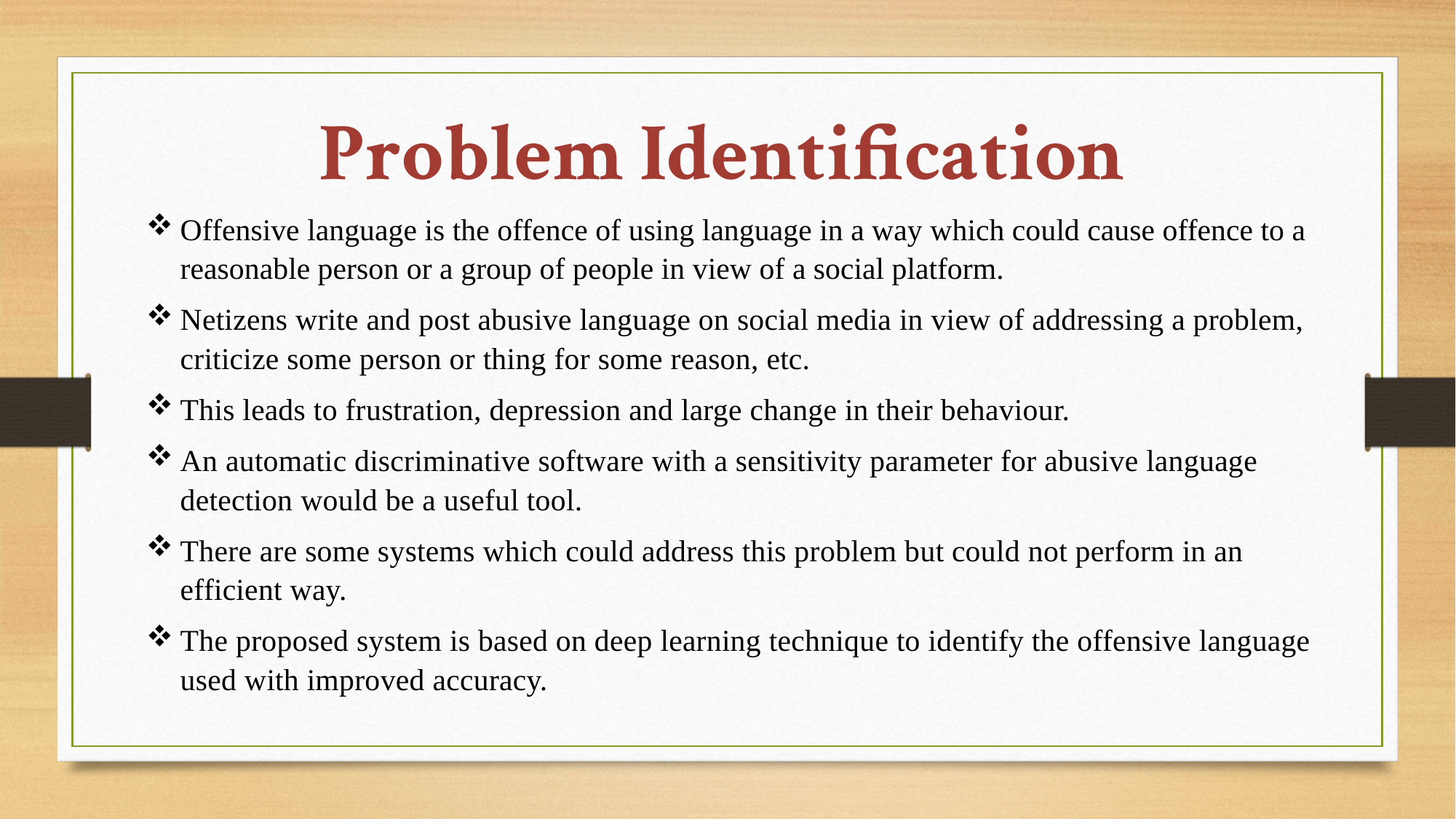

Problem Identification
Offensive language is the offence of using language in a way which could cause offence to a reasonable person or a group of people in view of a social platform.
Netizens write and post abusive language on social media in view of addressing a problem, criticize some person or thing for some reason, etc.
This leads to frustration, depression and large change in their behaviour.
An automatic discriminative software with a sensitivity parameter for abusive language detection would be a useful tool.
There are some systems which could address this problem but could not perform in an efficient way.
The proposed system is based on deep learning technique to identify the offensive language used with improved accuracy.